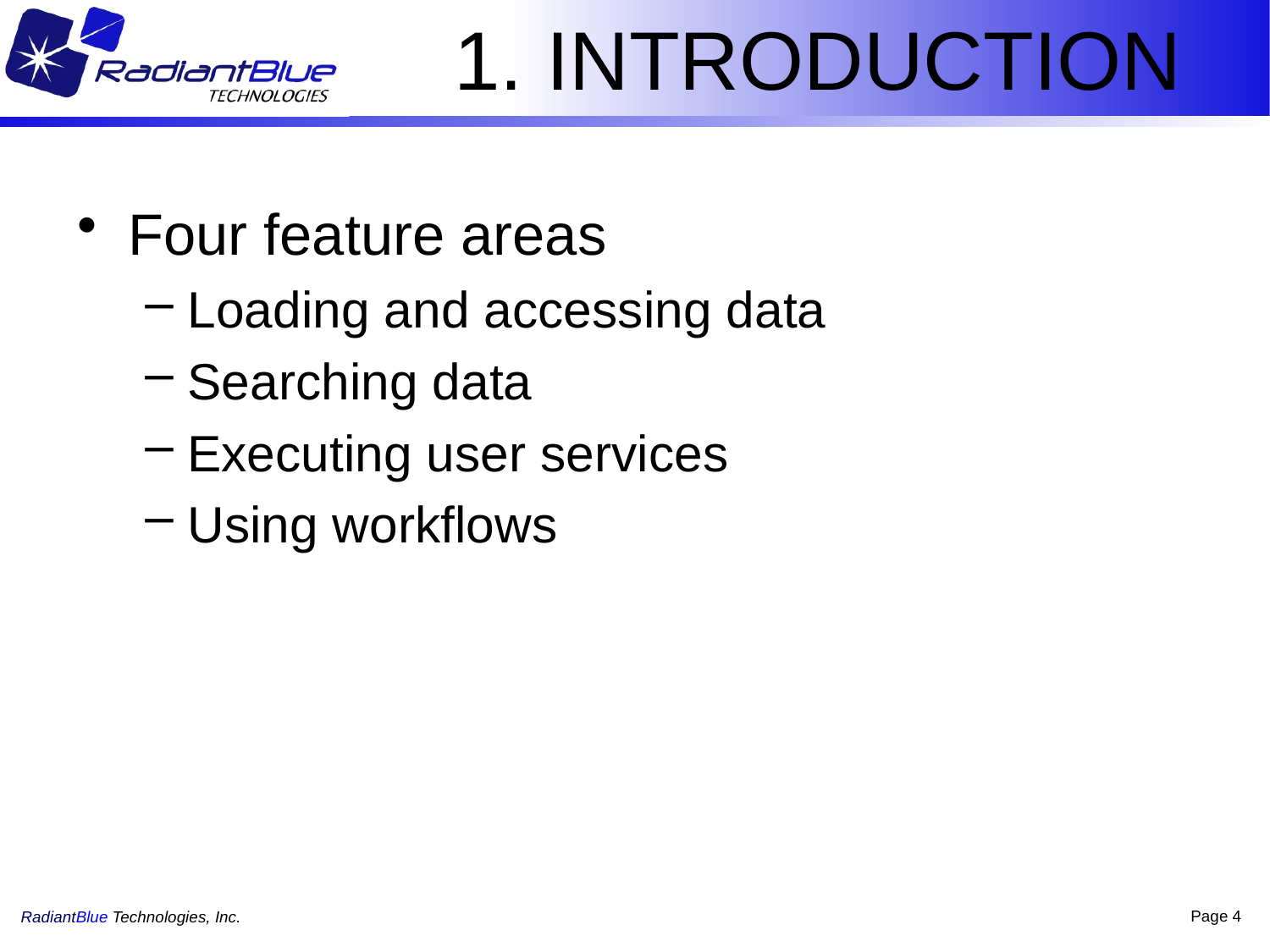

# 1. Introduction
Four feature areas
Loading and accessing data
Searching data
Executing user services
Using workflows